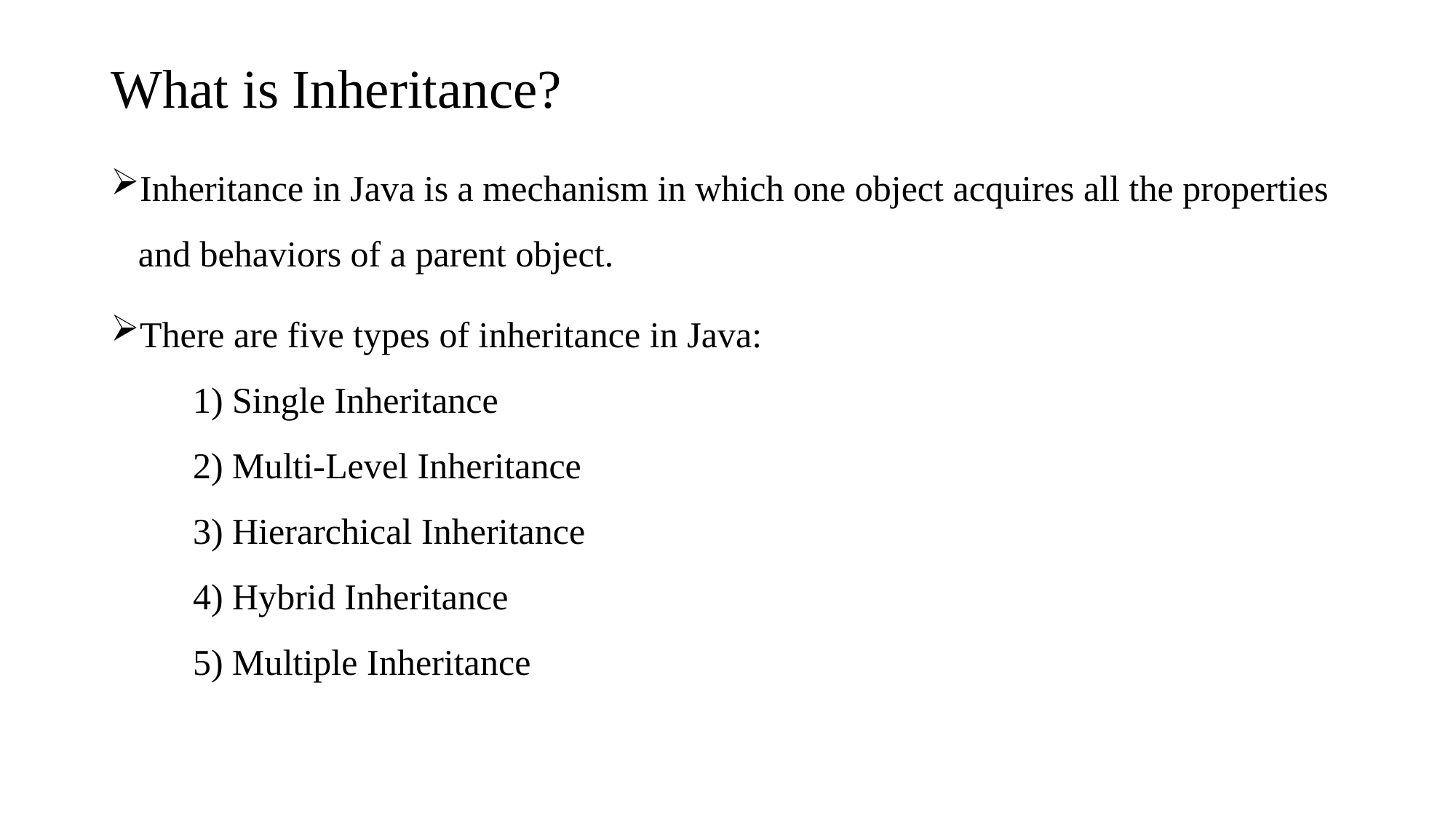

# What is Inheritance?
Inheritance in Java is a mechanism in which one object acquires all the properties and behaviors of a parent object.
There are five types of inheritance in Java:
      1) Single Inheritance
      2) Multi-Level Inheritance
      3) Hierarchical Inheritance
      4) Hybrid Inheritance
      5) Multiple Inheritance